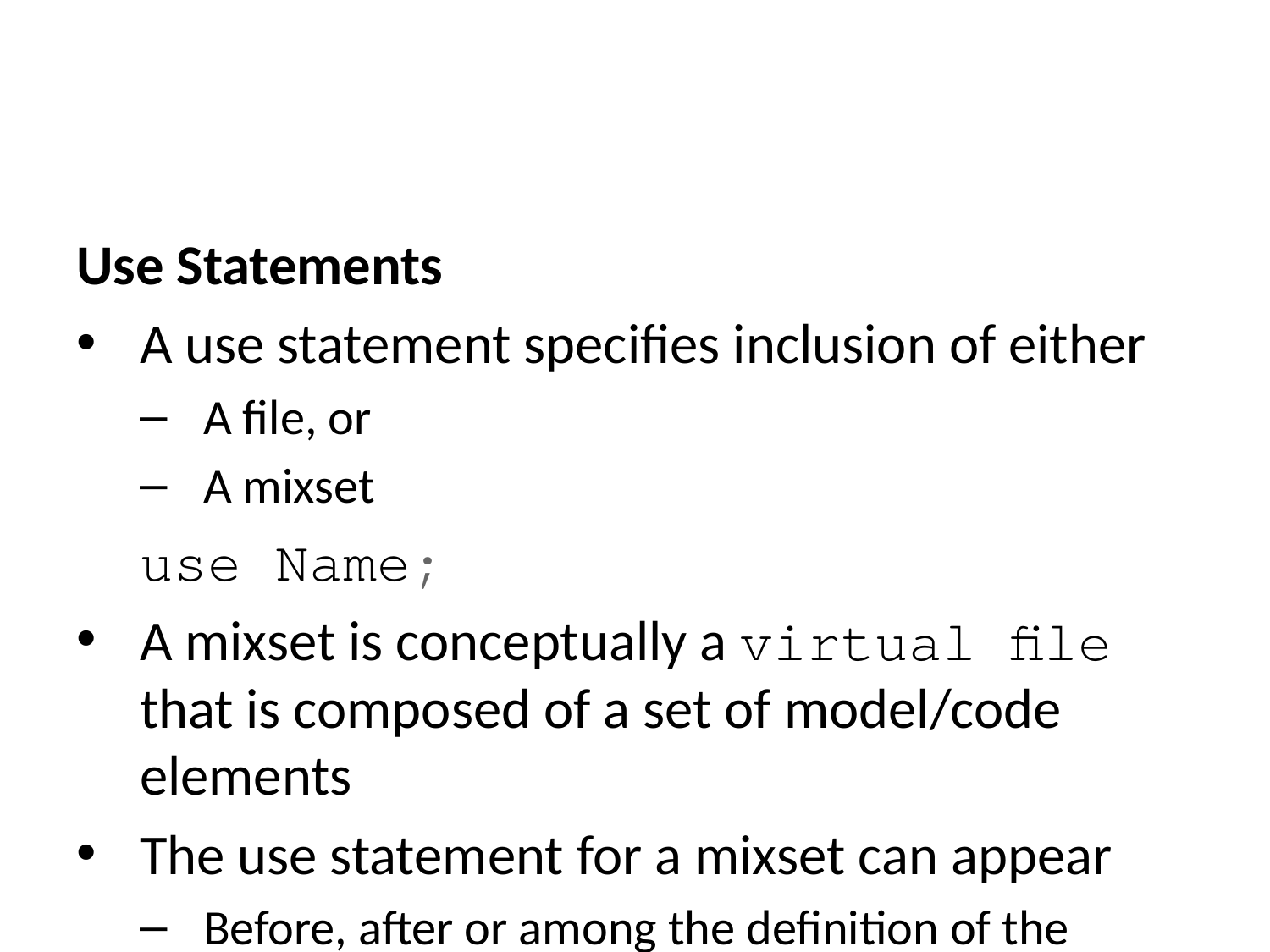

Use Statements
A use statement specifies inclusion of either
A file, or
A mixset
use Name;
A mixset is conceptually a virtual file that is composed of a set of model/code elements
The use statement for a mixset can appear
Before, after or among the definition of the mixset parts
In another mixset
On the command line to generate a variant